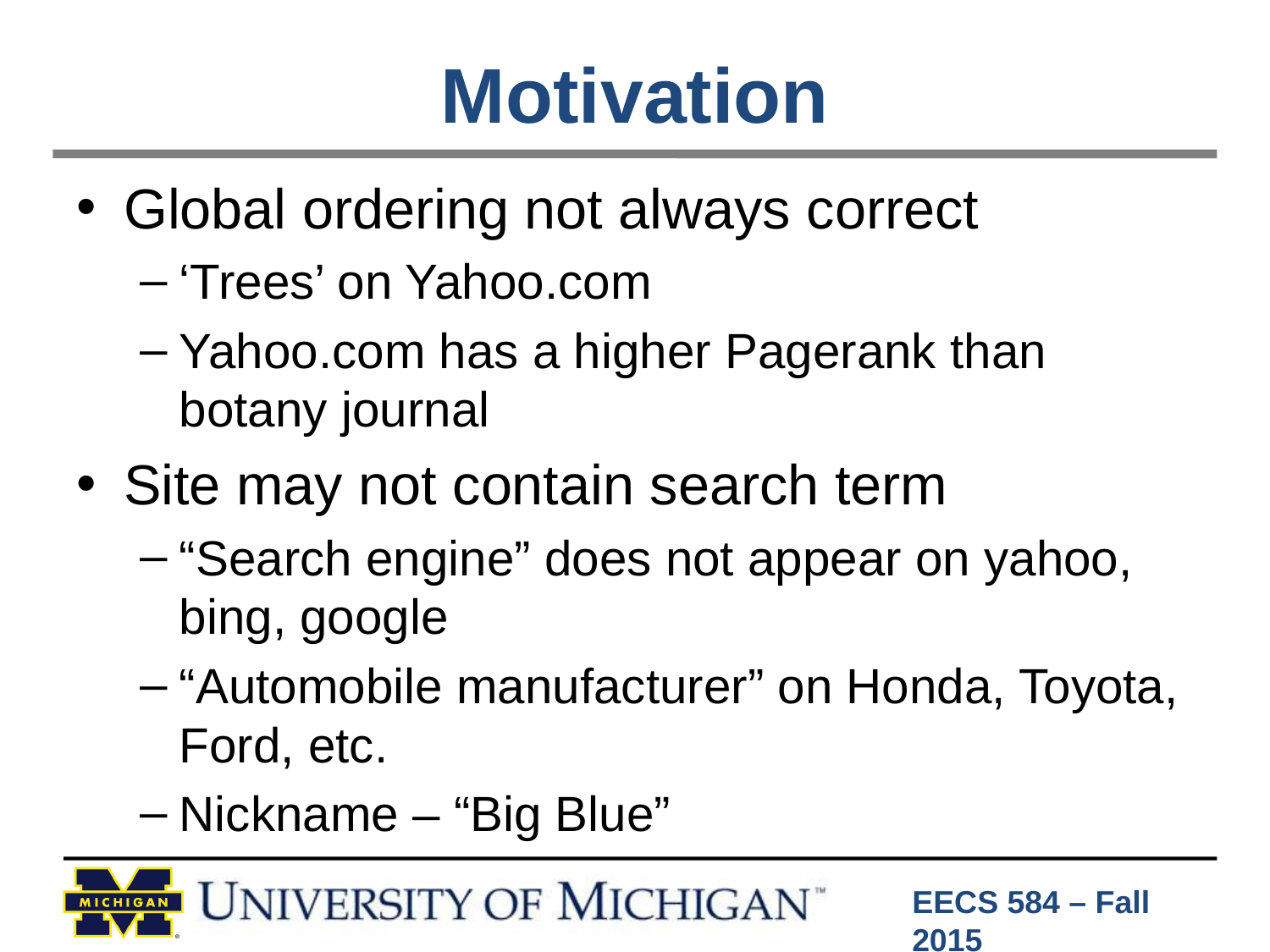

# Motivation
Global ordering not always correct
‘Trees’ on Yahoo.com
Yahoo.com has a higher Pagerank than botany journal
Site may not contain search term
“Search engine” does not appear on yahoo, bing, google
“Automobile manufacturer” on Honda, Toyota, Ford, etc.
Nickname – “Big Blue”